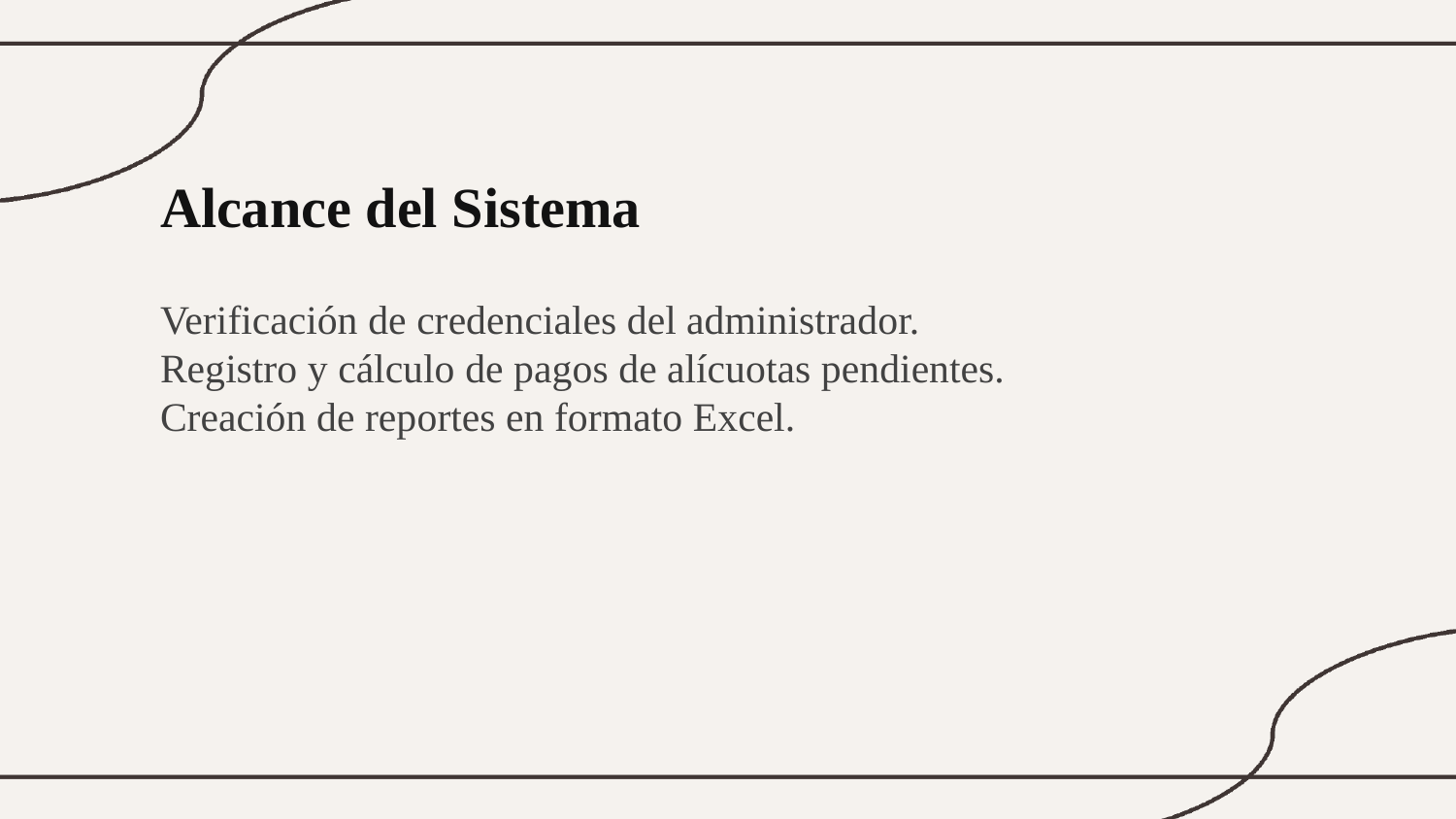

Alcance del Sistema
Verificación de credenciales del administrador.
Registro y cálculo de pagos de alícuotas pendientes.
Creación de reportes en formato Excel.